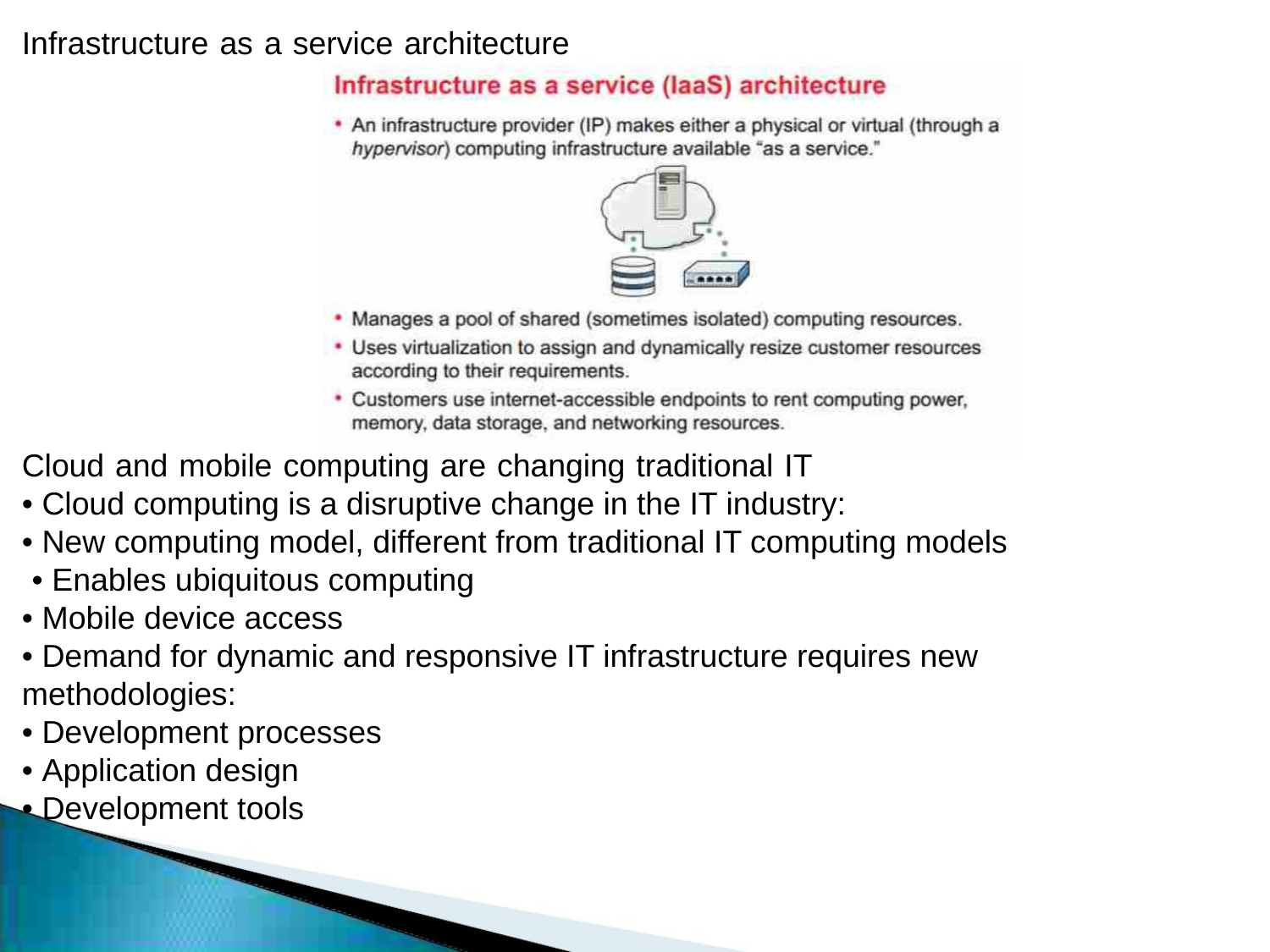

Infrastructure as a service architecture
Cloud and mobile computing are changing traditional IT
• Cloud computing is a disruptive change in the IT industry:
• New computing model, different from traditional IT computing models
• Enables ubiquitous computing
• Mobile device access
• Demand for dynamic and responsive IT infrastructure requires new
methodologies:
• Development processes
• Application design
• Development tools